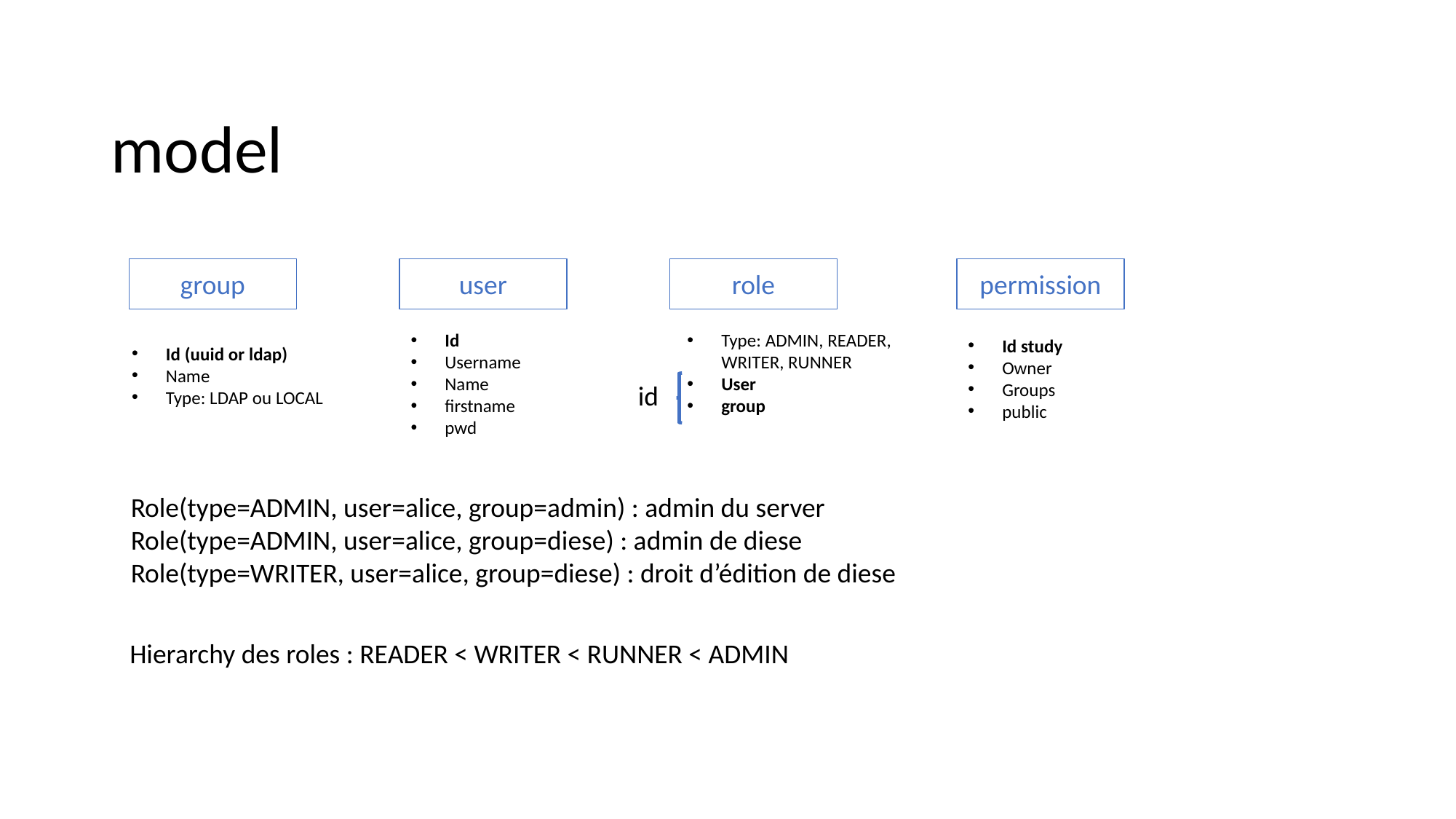

# model
group
user
role
permission
Id
Username
Name
firstname
pwd
Type: ADMIN, READER, WRITER, RUNNER
User
group
Id study
Owner
Groups
public
Id (uuid or ldap)
Name
Type: LDAP ou LOCAL
id

Role(type=ADMIN, user=alice, group=admin) : admin du server
Role(type=ADMIN, user=alice, group=diese) : admin de diese
Role(type=WRITER, user=alice, group=diese) : droit d’édition de diese
Hierarchy des roles : READER < WRITER < RUNNER < ADMIN